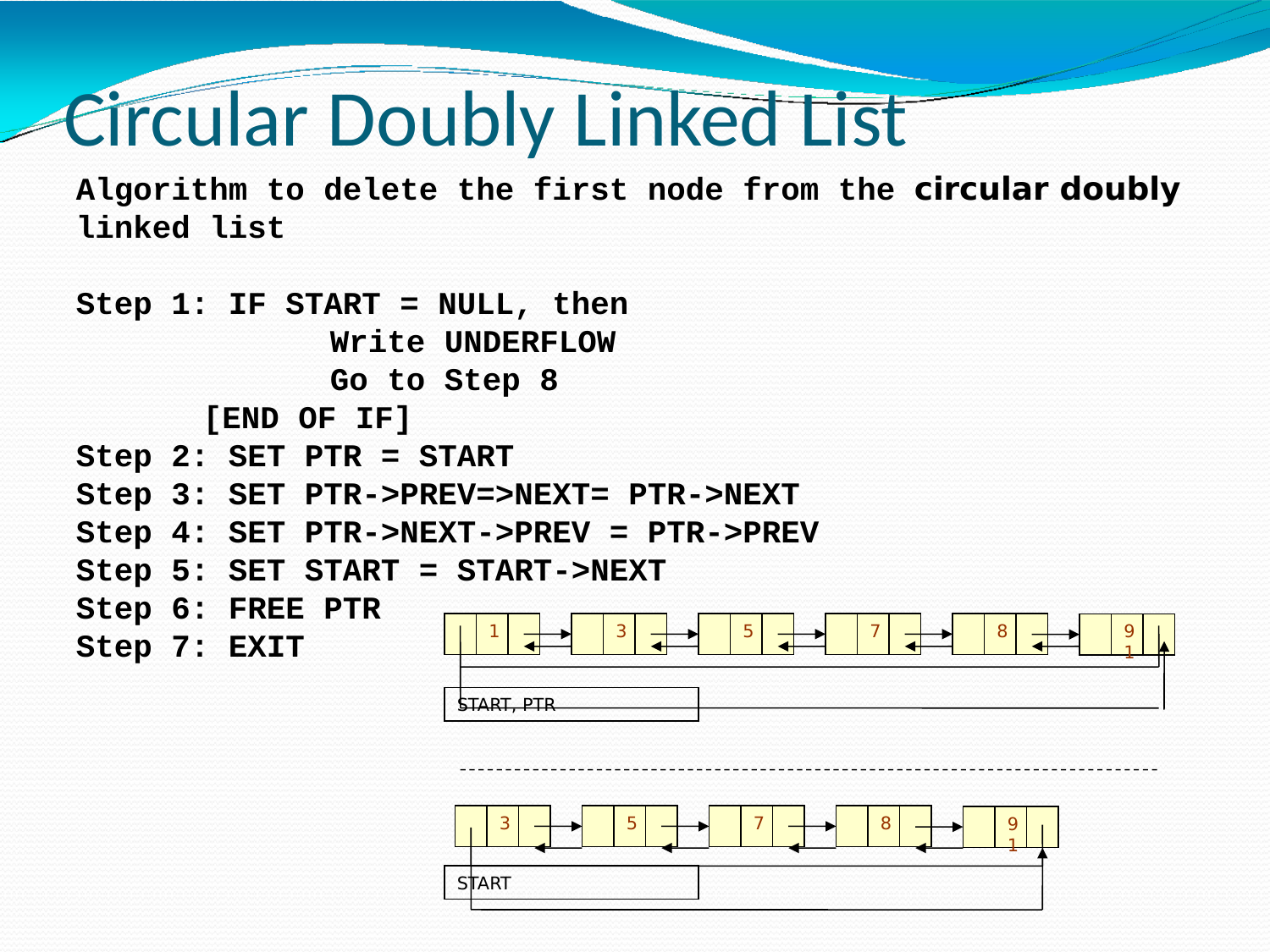

# Circular Doubly Linked List
Algorithm to delete the first node from the circular doubly linked list

Step 1: IF START = NULL, then
		Write UNDERFLOW
		Go to Step 8
	[END OF IF]
Step 2: SET PTR = START
Step 3: SET PTR->PREV=>NEXT= PTR->NEXT
Step 4: SET PTR->NEXT->PREV = PTR->PREV
Step 5: SET START = START->NEXT
Step 6: FREE PTR
Step 7: EXIT

1

3

5

7

8

91

START, PTR

3

5

7

8

91

START